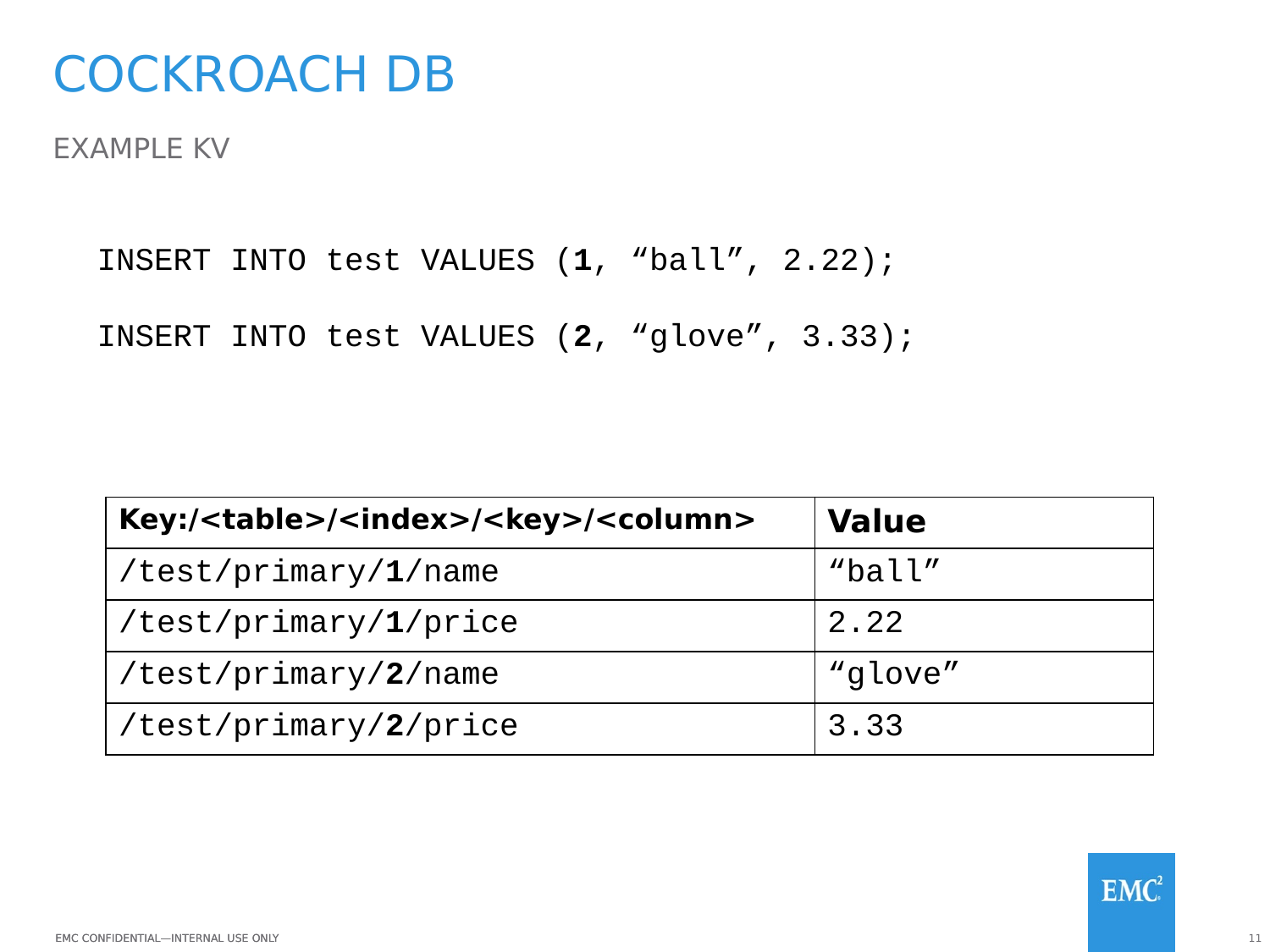

# Cockroach DB
Example KV
INSERT INTO test VALUES (1, “ball”, 2.22);

INSERT INTO test VALUES (2, “glove”, 3.33);
| Key:/<table>/<index>/<key>/<column> | Value |
| --- | --- |
| /test/primary/1/name | “ball” |
| /test/primary/1/price | 2.22 |
| /test/primary/2/name | “glove” |
| /test/primary/2/price | 3.33 |